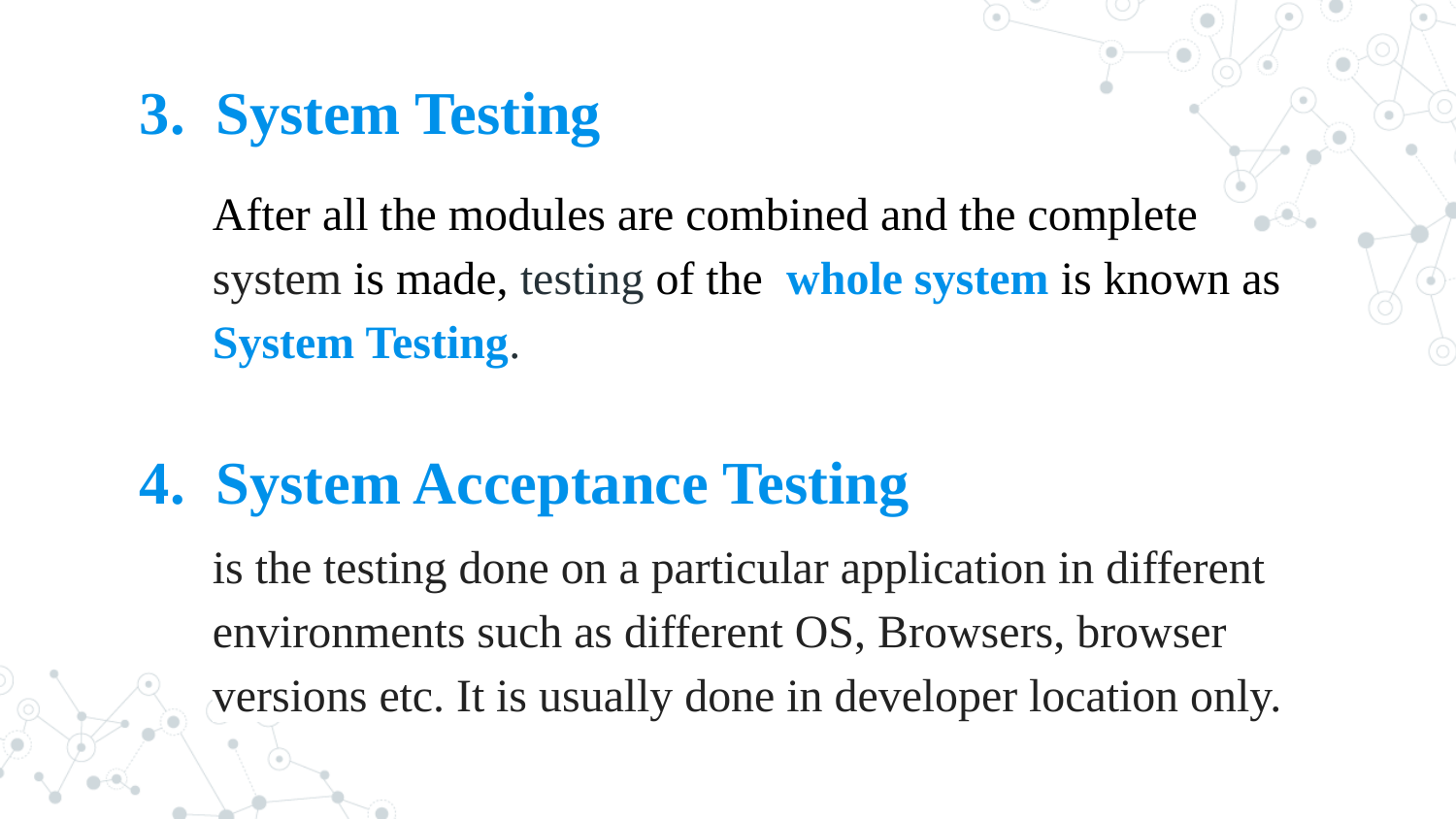

# 3.  System Testing
After all the modules are combined and the complete system is made, testing of the  whole system is known as System Testing.

4.  System Acceptance Testing
is the testing done on a particular application in different environments such as different OS, Browsers, browser versions etc. It is usually done in developer location only.

21